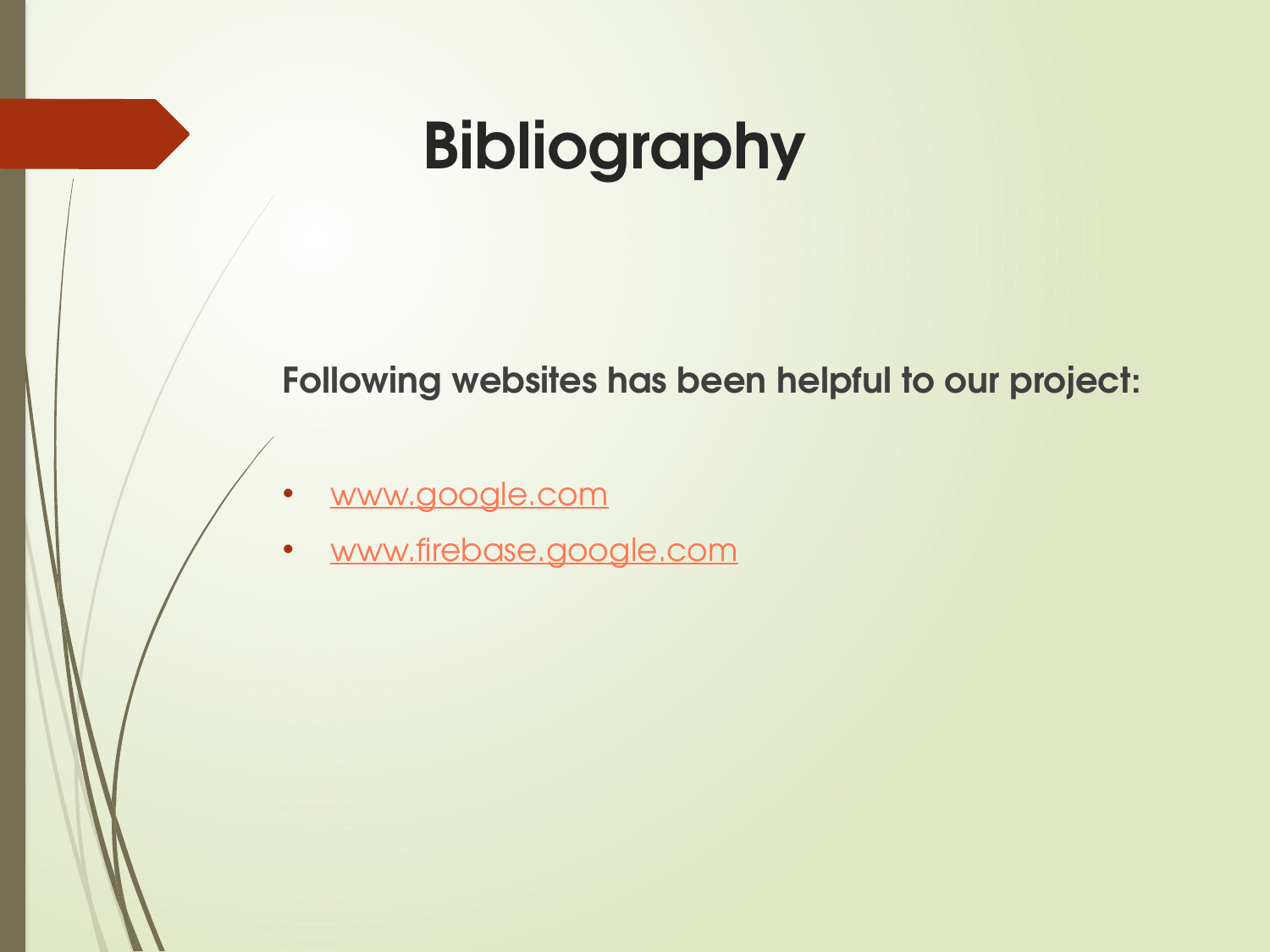

# Bibliography

Following websites has been helpful to our project:

www.google.com
www.firebase.google.com